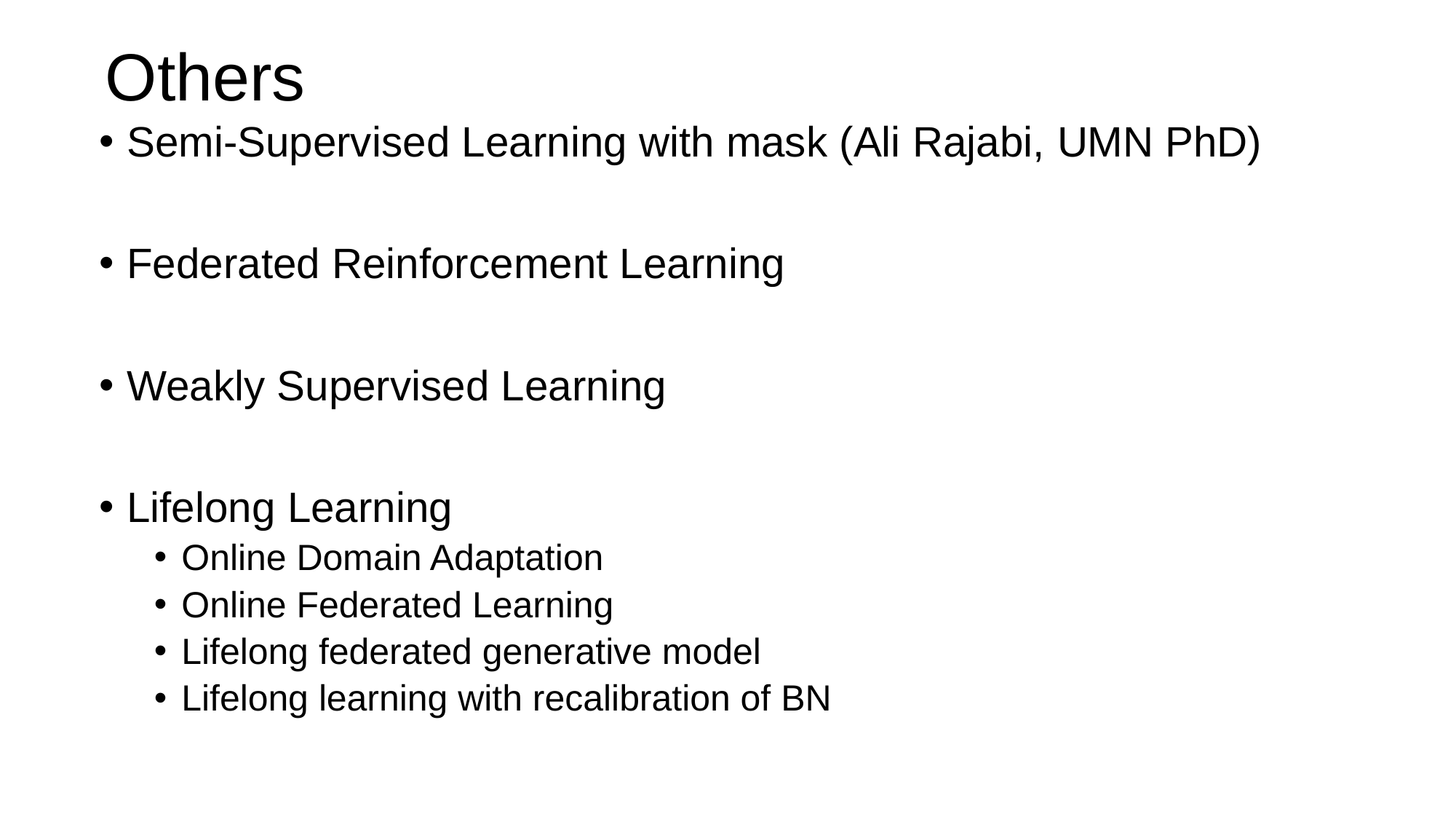

Others
Semi-Supervised Learning with mask (Ali Rajabi, UMN PhD)

Federated Reinforcement Learning

Weakly Supervised Learning

Lifelong Learning
Online Domain Adaptation
Online Federated Learning
Lifelong federated generative model
Lifelong learning with recalibration of BN